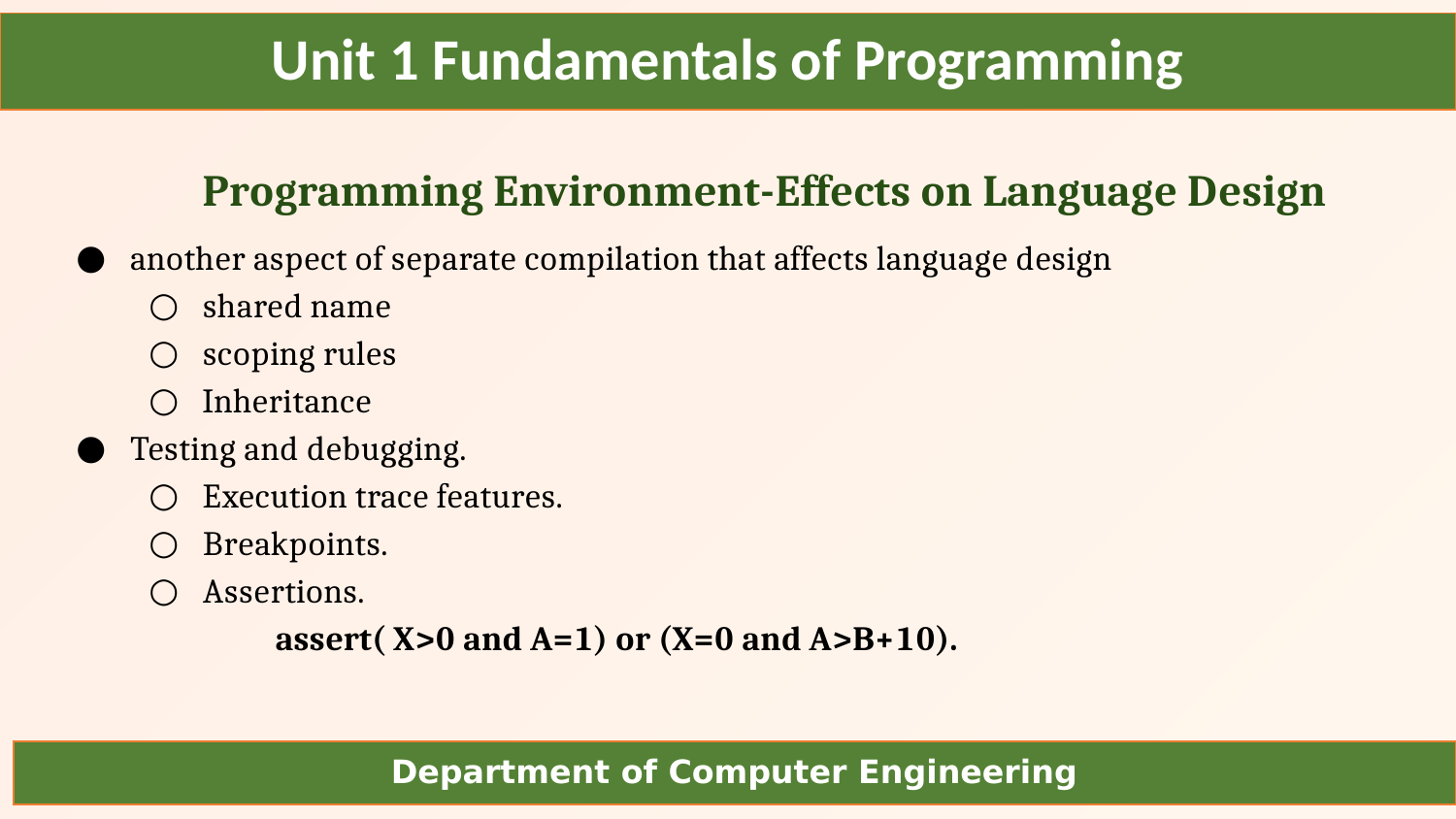

Unit 1 Fundamentals of Programming
Programming Environment-Effects on Language Design

another aspect of separate compilation that affects language design
shared name
scoping rules
Inheritance
Testing and debugging.
Execution trace features.
Breakpoints.
Assertions.
assert( X>0 and A=1) or (X=0 and A>B+10).

Department of Computer Engineering